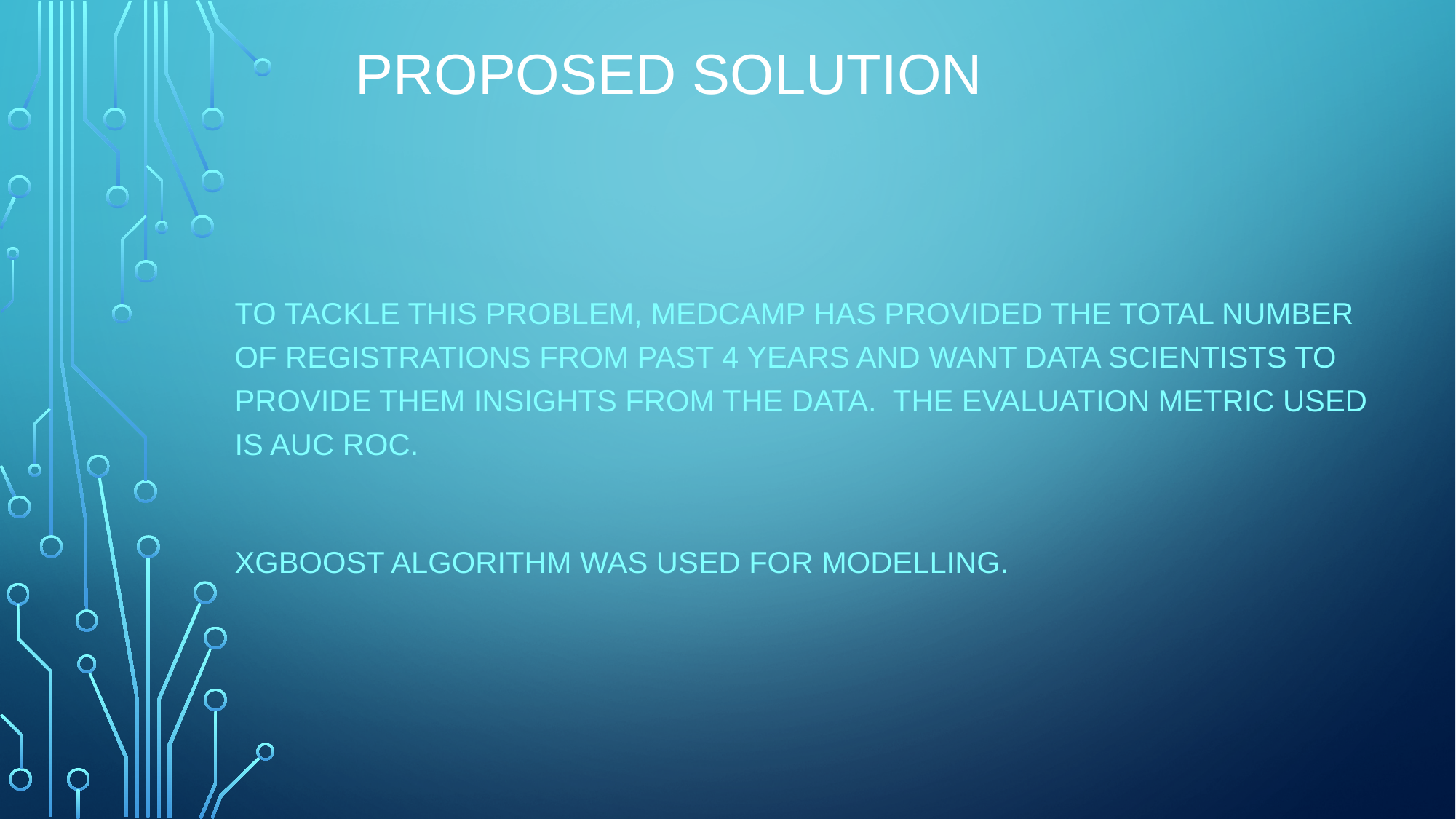

# PROPOSED SOLUTION

To tackle this problem, Medcamp has provided the total number of registrations from past 4 years and want data scientists to provide them insights from the data.  The evaluation metric used is auc roc.

XGBOOST algorithm Was used for modelling.